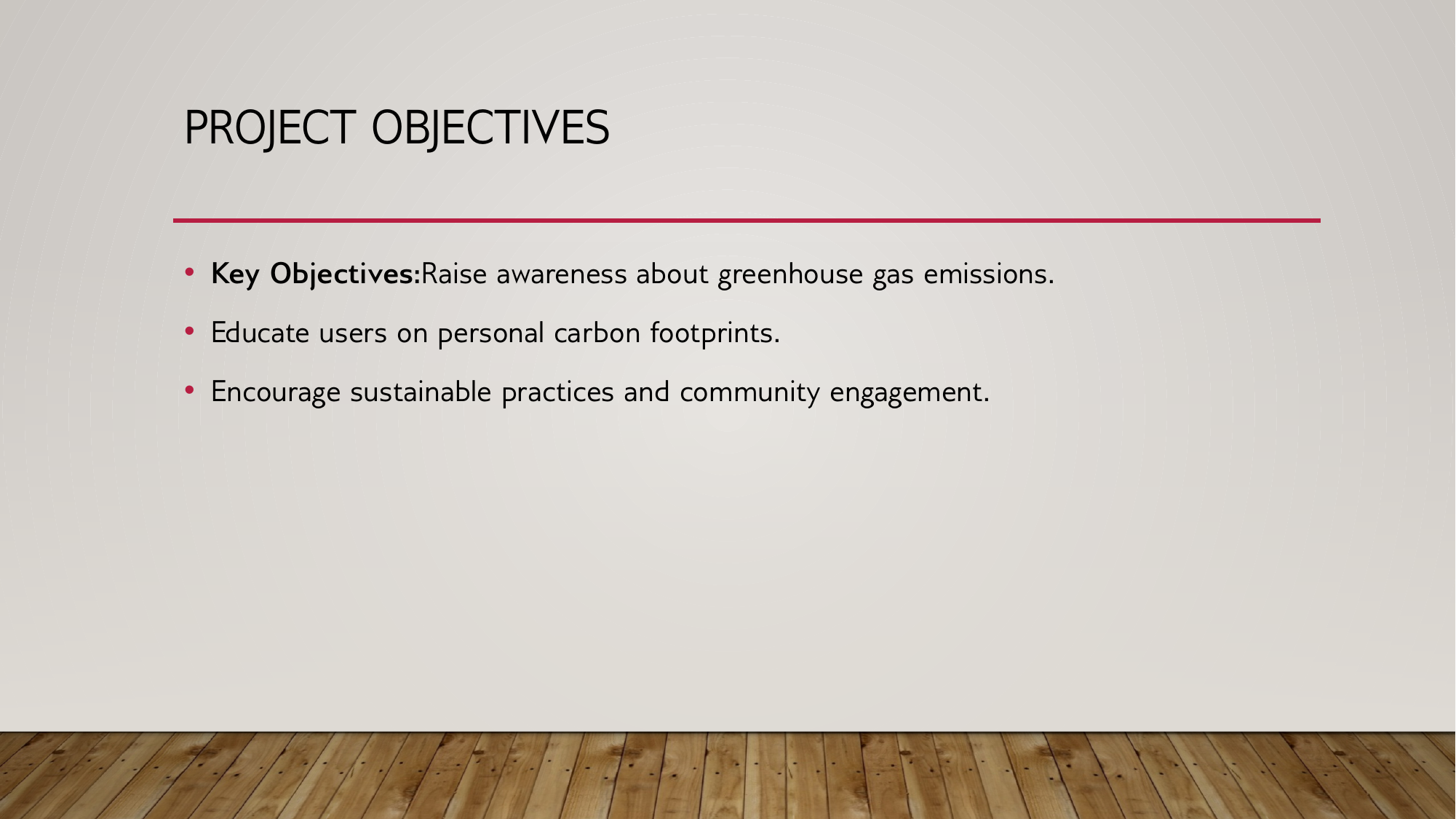

# Project Objectives
Key Objectives:Raise awareness about greenhouse gas emissions.
Educate users on personal carbon footprints.
Encourage sustainable practices and community engagement.